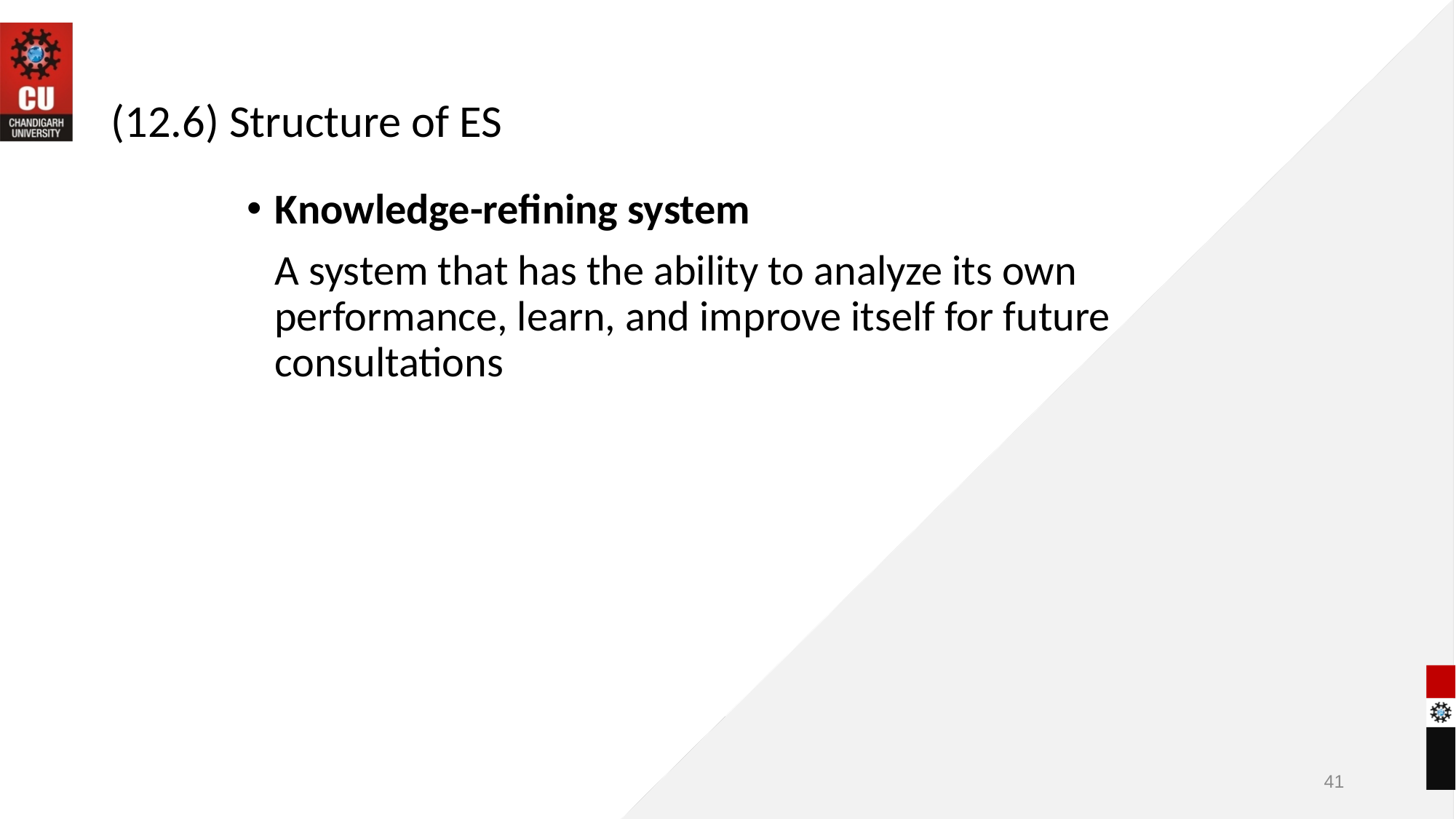

# (12.6) Structure of ES
Knowledge-refining system
	A system that has the ability to analyze its own performance, learn, and improve itself for future consultations
41